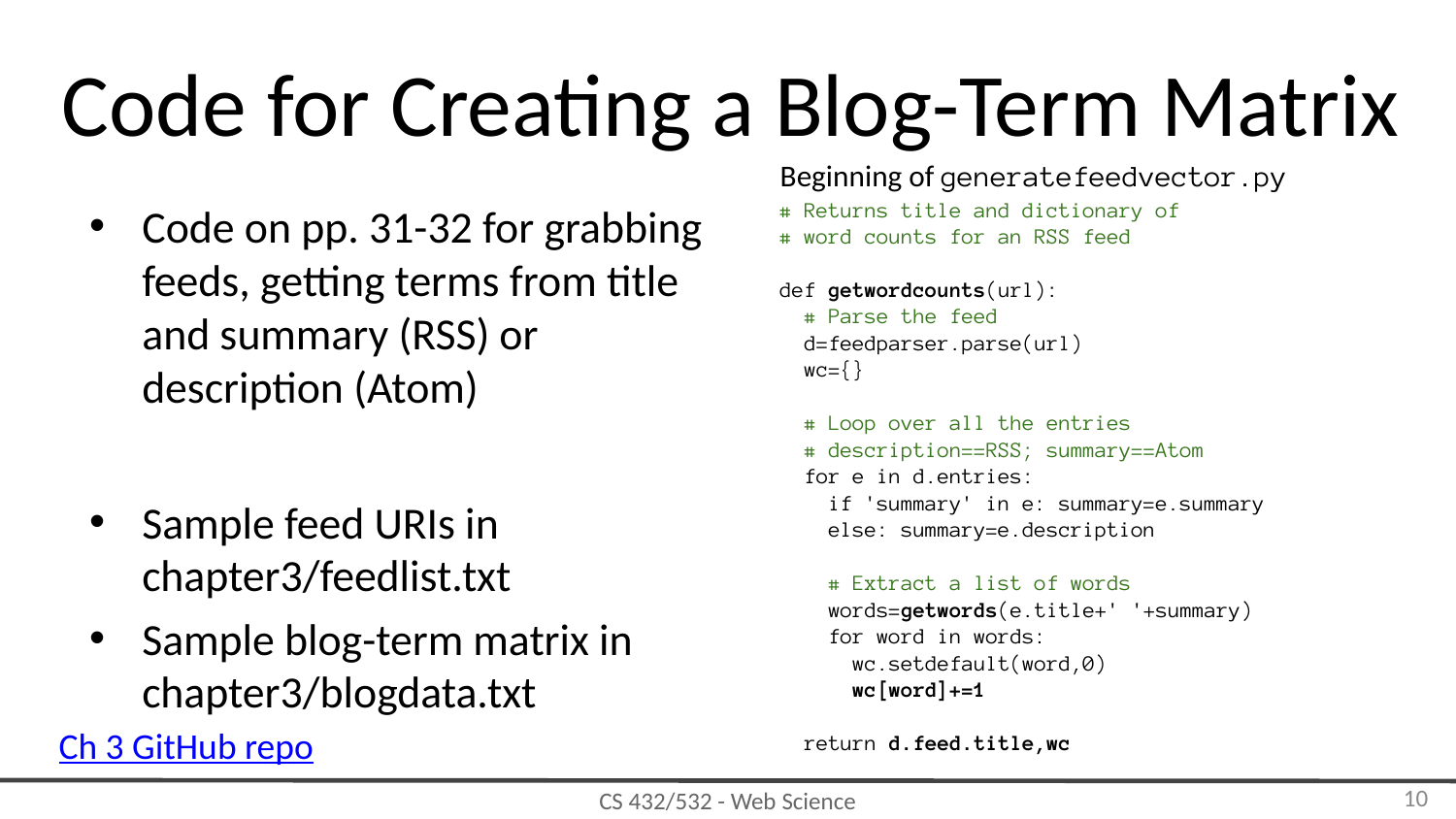

# Code for Creating a Blog-Term Matrix
Beginning of generatefeedvector.py
# Returns title and dictionary of
# word counts for an RSS feed

def getwordcounts(url):
  # Parse the feed
  d=feedparser.parse(url)
  wc={}

  # Loop over all the entries
  # description==RSS; summary==Atom
  for e in d.entries:
    if 'summary' in e: summary=e.summary
    else: summary=e.description

    # Extract a list of words
    words=getwords(e.title+' '+summary)
    for word in words:
      wc.setdefault(word,0)
      wc[word]+=1

  return d.feed.title,wc
Code on pp. 31-32 for grabbing feeds, getting terms from title and summary (RSS) or description (Atom)

Sample feed URIs in chapter3/feedlist.txt
Sample blog-term matrix in chapter3/blogdata.txt

Ch 3 GitHub repo
10